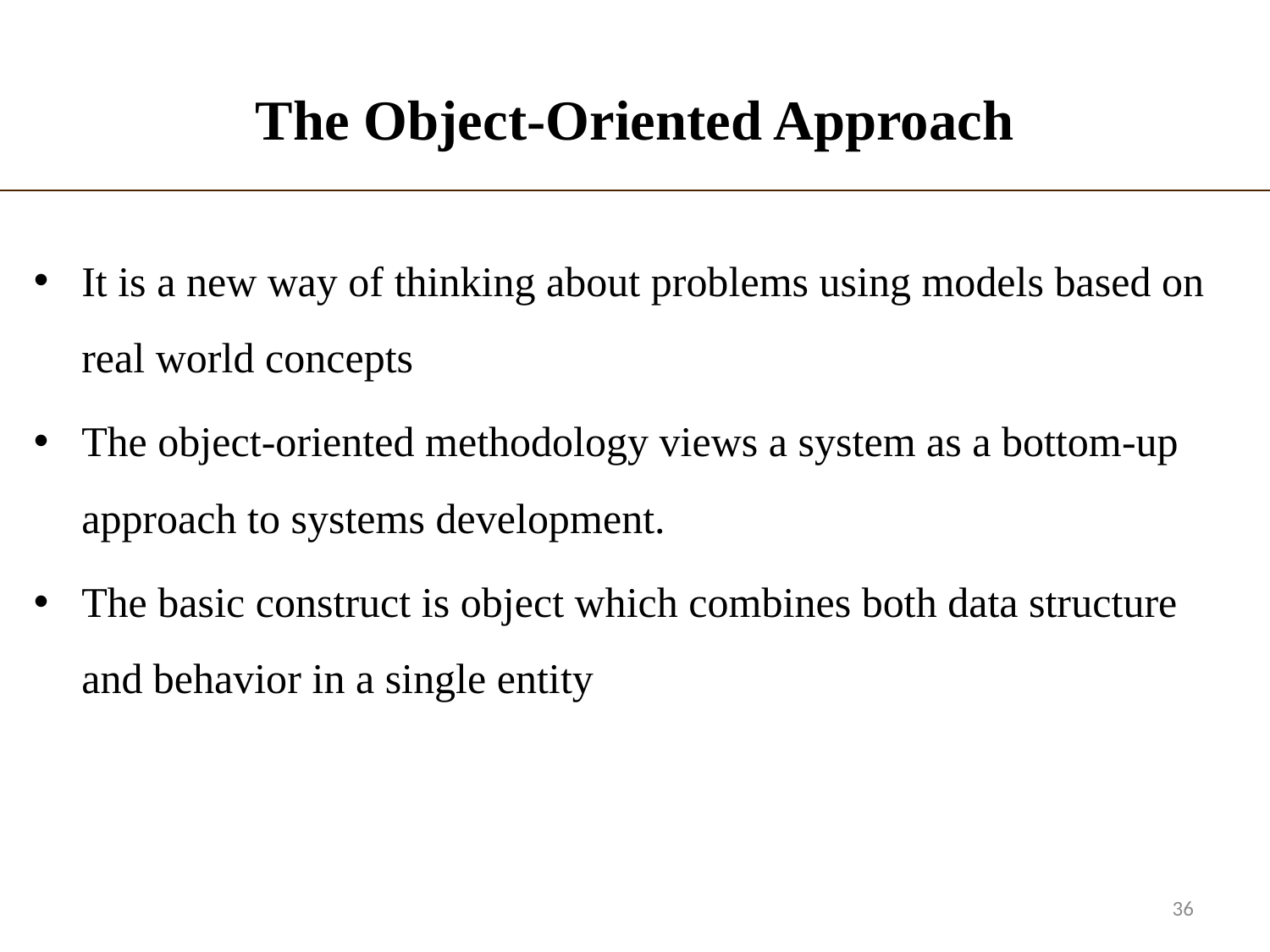

# The Object-Oriented Approach
It is a new way of thinking about problems using models based on real world concepts
The object-oriented methodology views a system as a bottom-up approach to systems development.
The basic construct is object which combines both data structure and behavior in a single entity
36